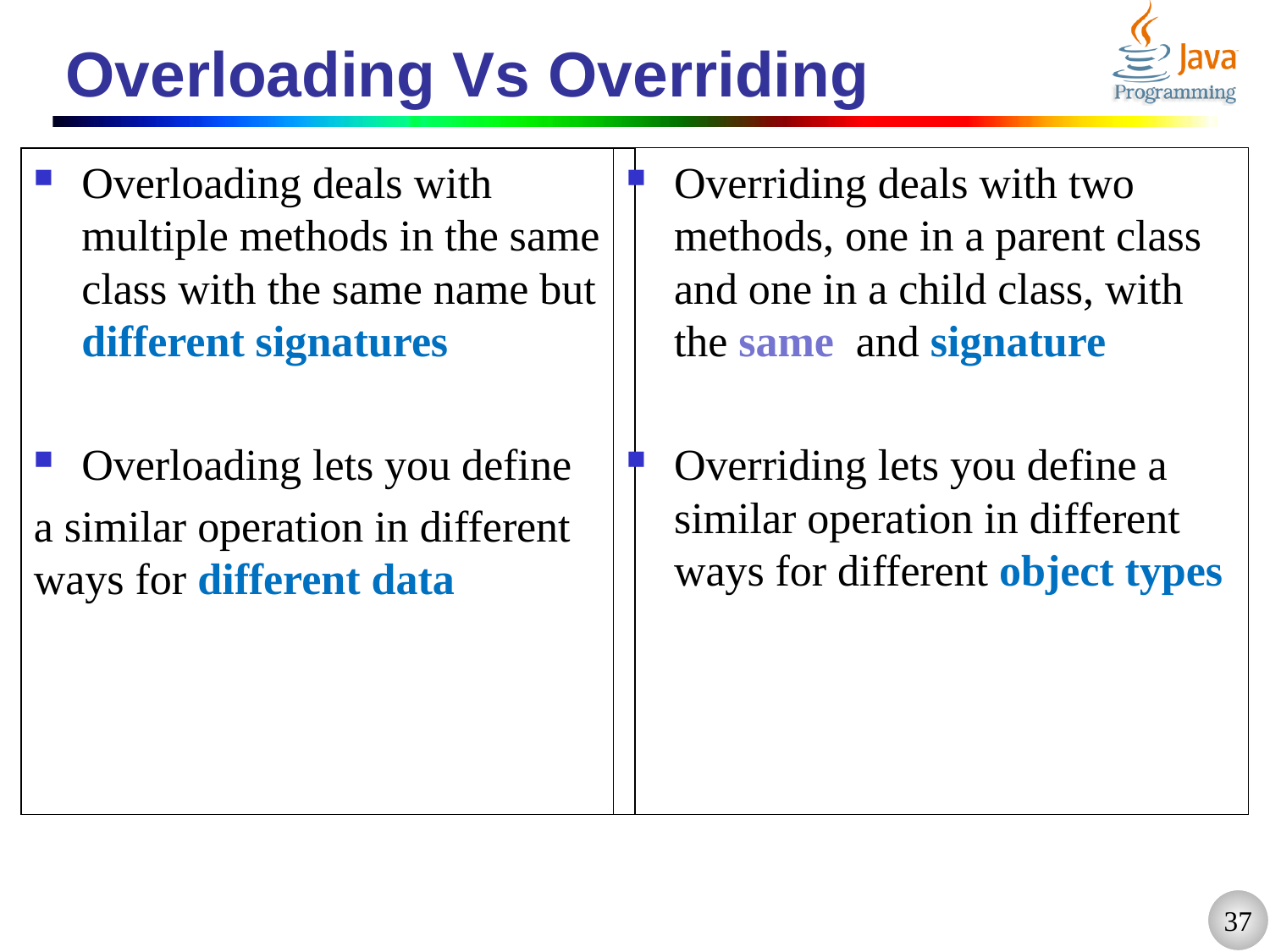

# Overloading Vs Overriding
Overloading deals with multiple methods in the same class with the same name but different signatures

Overloading lets you define
a similar operation in different ways for different data
Overriding deals with two methods, one in a parent class and one in a child class, with the same  and signature

Overriding lets you define a similar operation in different ways for different object types